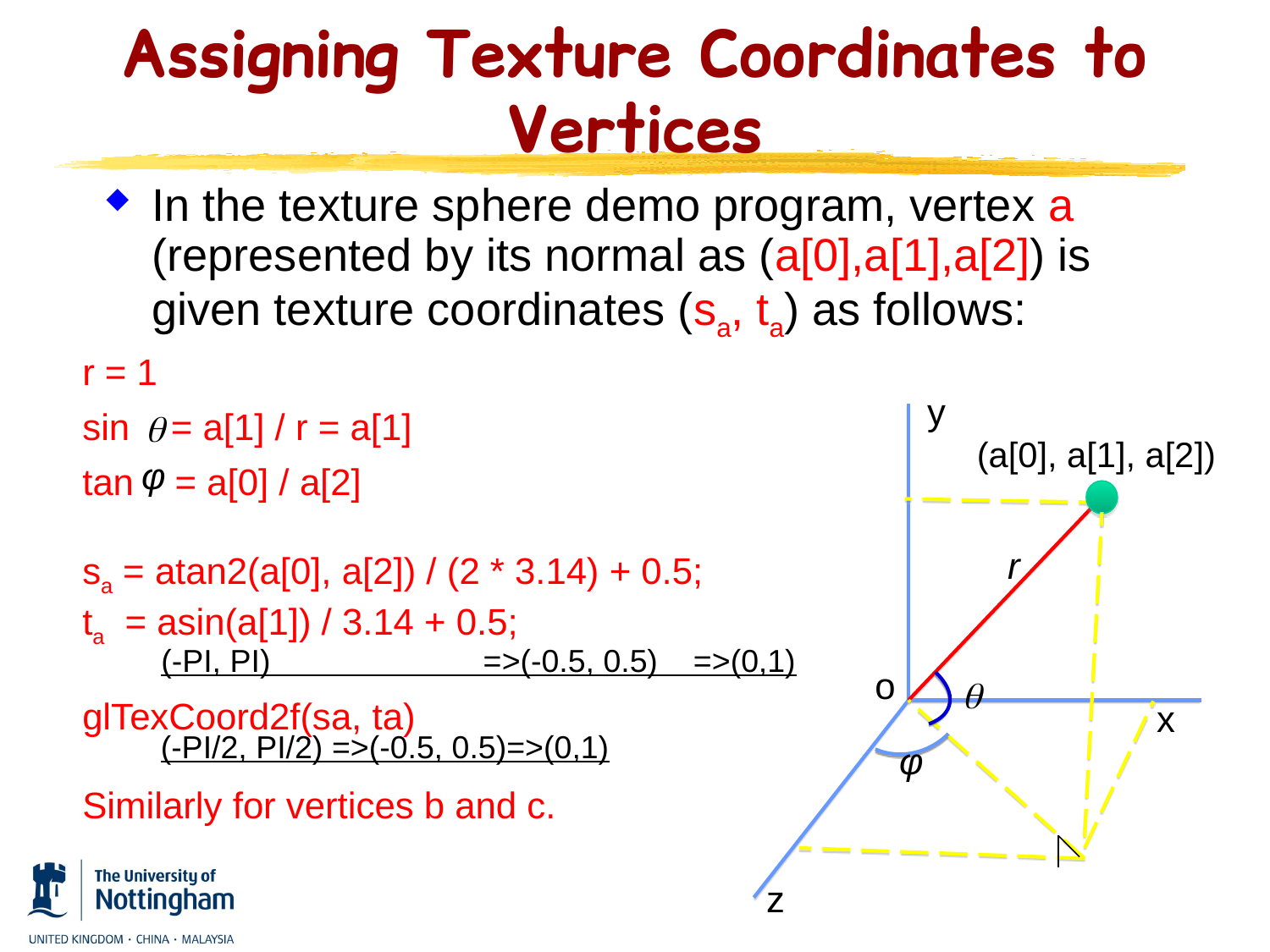

# Assigning Texture Coordinates to Vertices
In the texture sphere demo program, vertex a (represented by its normal as (a[0],a[1],a[2]) is given texture coordinates (sa, ta) as follows:

r = 1
sin    = a[1] / r = a[1]
tan    = a[0] / a[2]

sa = atan2(a[0], a[2]) / (2 * 3.14) + 0.5;
ta  = asin(a[1]) / 3.14 + 0.5;

glTexCoord2f(sa, ta)

Similarly for vertices b and c.
θ
φ
y
(a[0], a[1], a[2])

r

o
θ
x
φ
z
(-PI, PI)                        =>(-0.5, 0.5)    =>(0,1)
(-PI/2, PI/2) =>(-0.5, 0.5)=>(0,1)